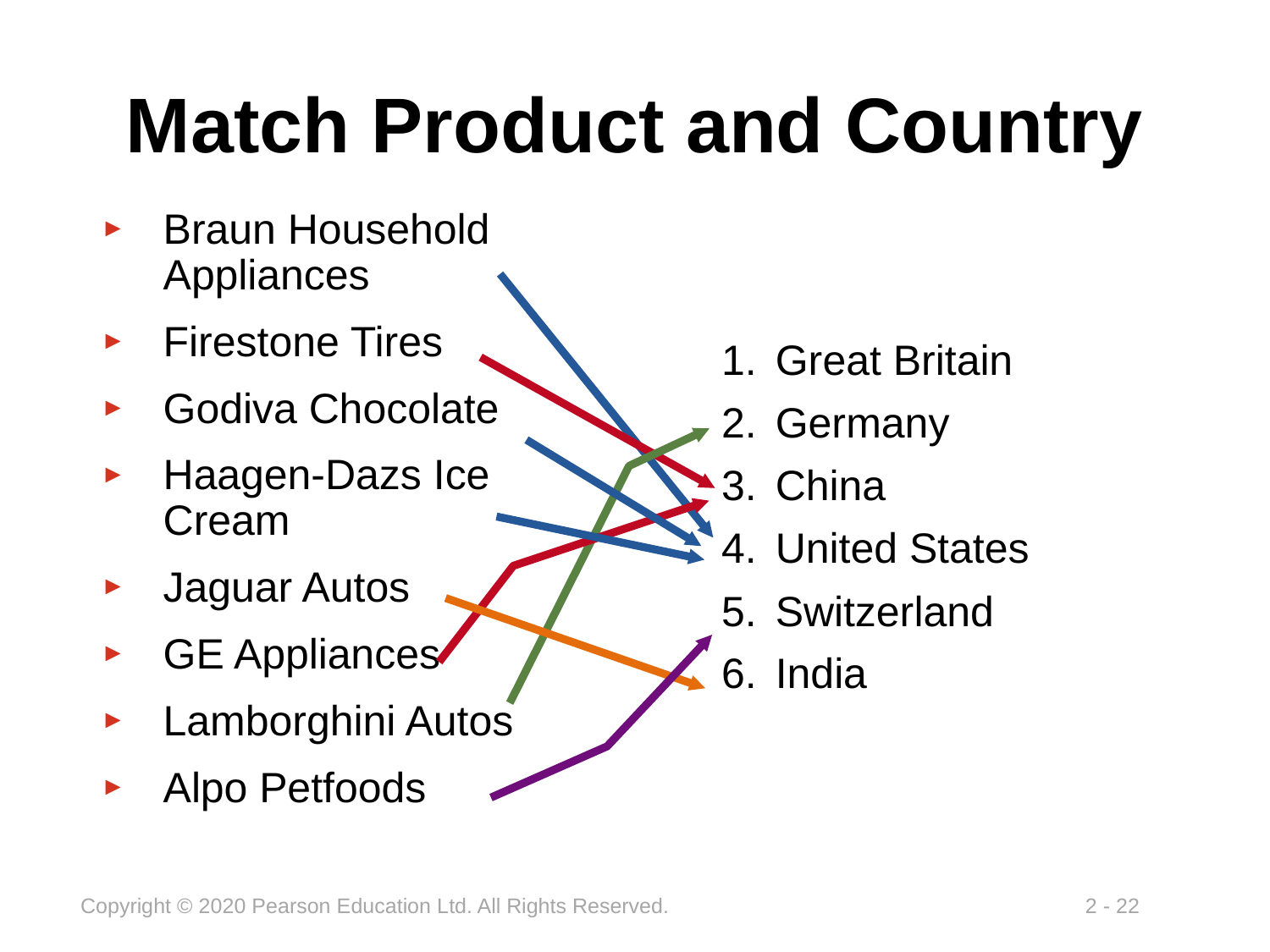

# Match Product and Country
Braun Household Appliances
Firestone Tires
Godiva Chocolate
Haagen-Dazs Ice Cream
Jaguar Autos
GE Appliances
Lamborghini Autos
Alpo Petfoods

Great Britain
Germany
China
United States
Switzerland
India